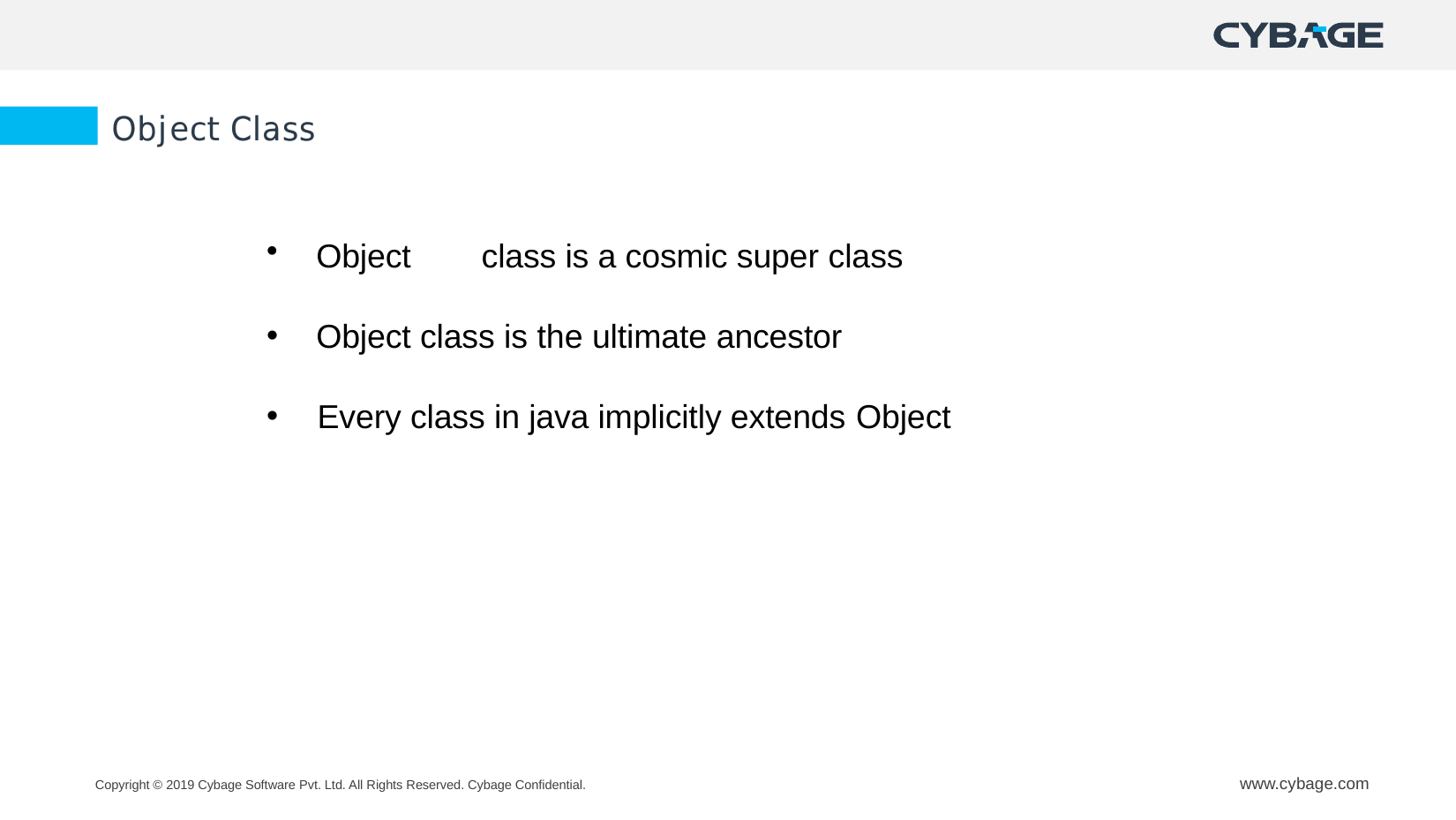

Object Class

Object	class is a cosmic super class

Object class is the ultimate ancestor

Every class in java implicitly extends Object